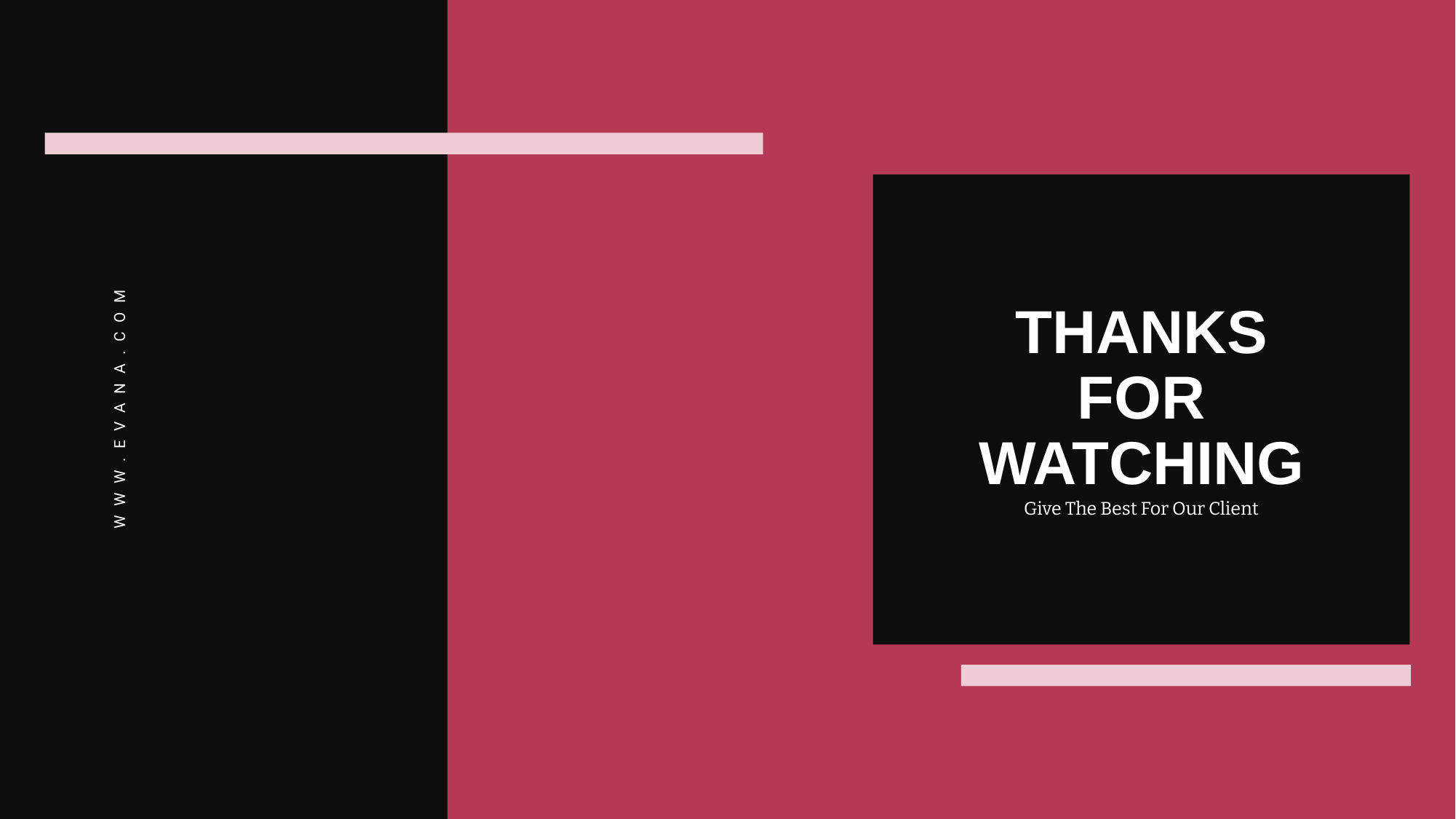

THANKS
FOR
WATCHING
Give The Best For Our Client
WWW.EVANA.COM